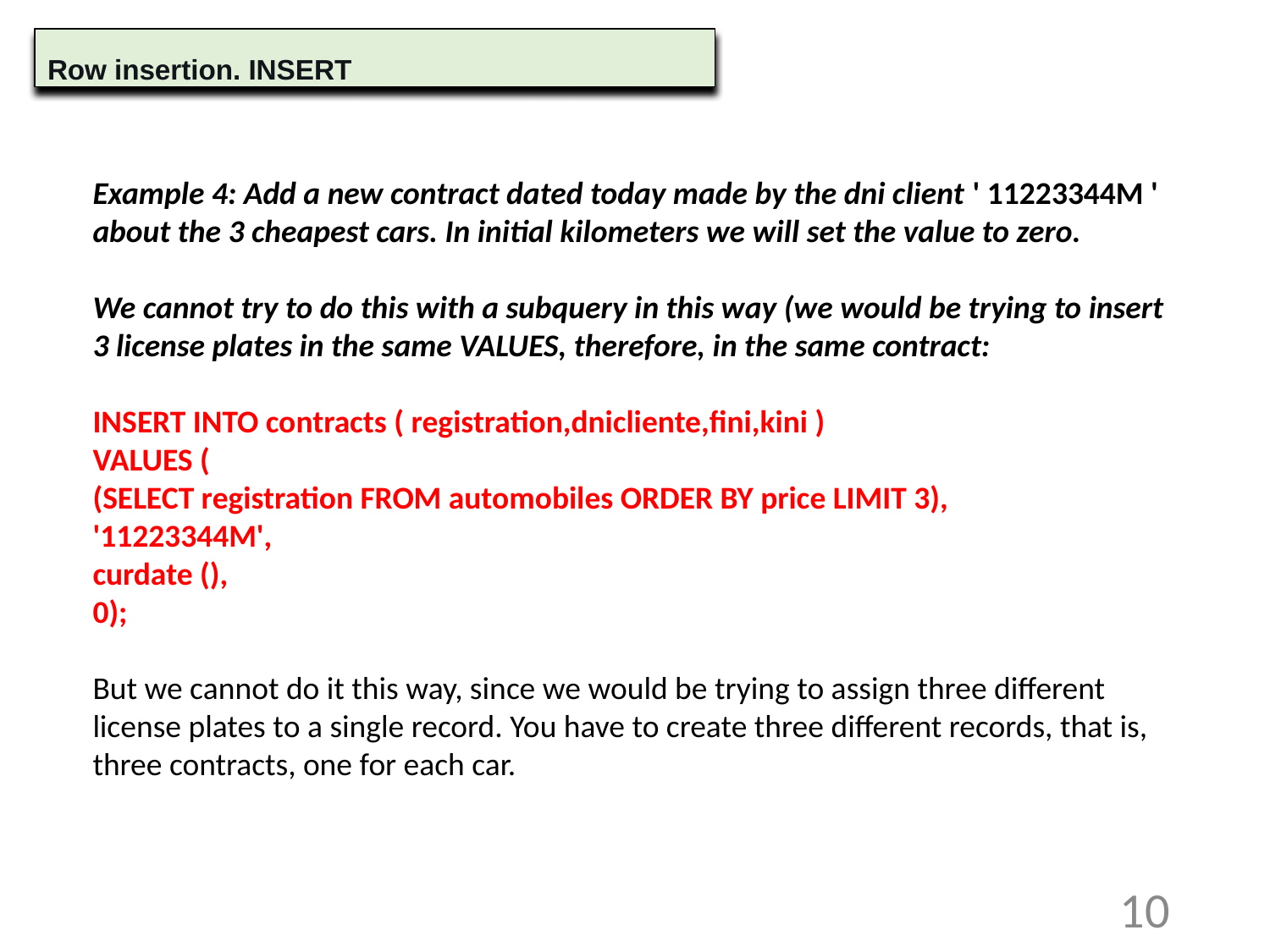

Row insertion. INSERT
Example 4: Add a new contract dated today made by the dni client ' 11223344M ' about the 3 cheapest cars. In initial kilometers we will set the value to zero.

We cannot try to do this with a subquery in this way (we would be trying to insert 3 license plates in the same VALUES, therefore, in the same contract:

INSERT INTO contracts ( registration,dnicliente,fini,kini )
VALUES (
(SELECT registration FROM automobiles ORDER BY price LIMIT 3),
'11223344M',
curdate (),
0);

But we cannot do it this way, since we would be trying to assign three different license plates to a single record. You have to create three different records, that is, three contracts, one for each car.
10